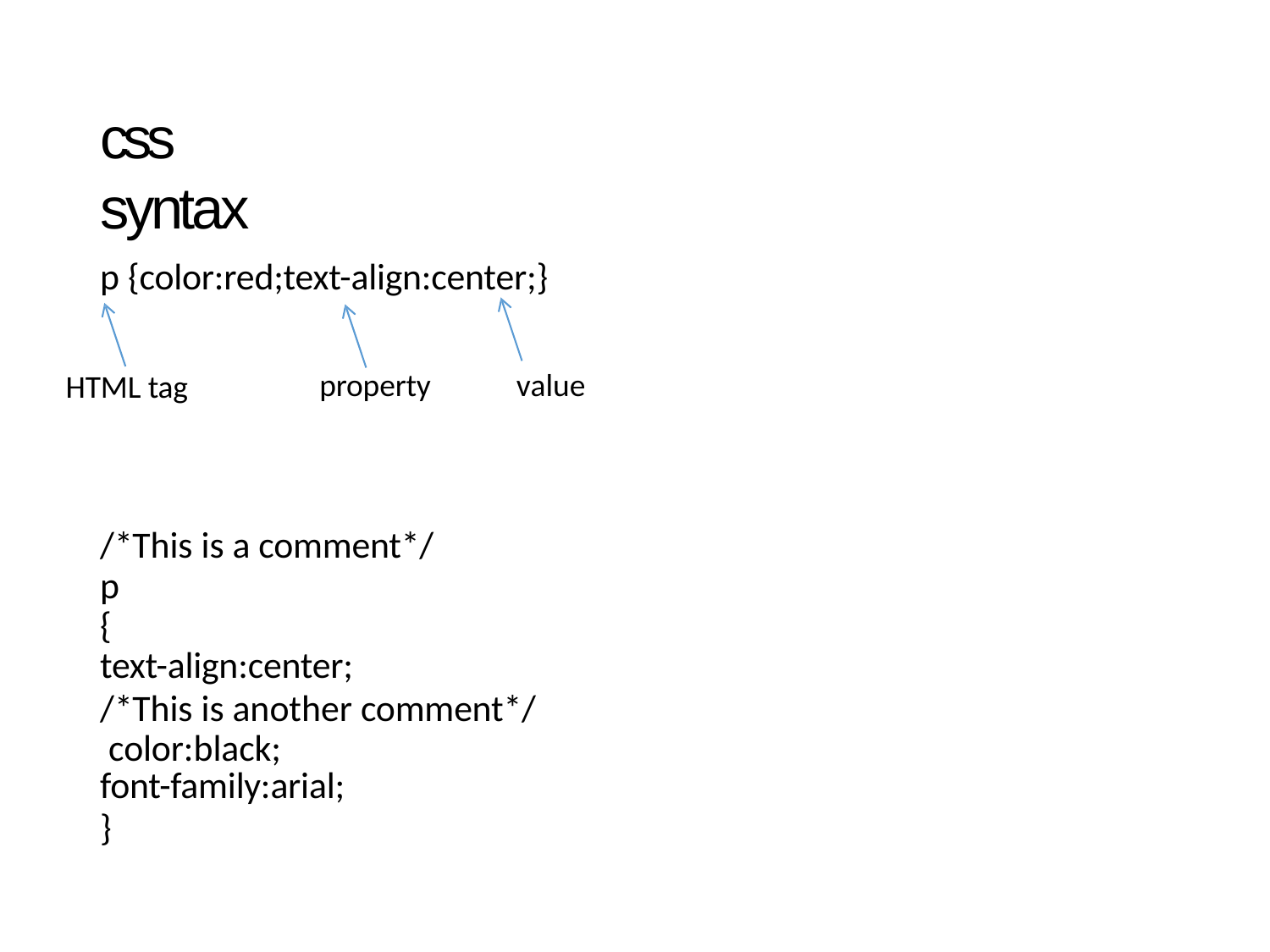

# css syntax
p {color:red;text-align:center;}

property
value
HTML tag
/*This is a comment*/
p
{
text-align:center;
/*This is another comment*/  color:black;
font-family:arial;
}